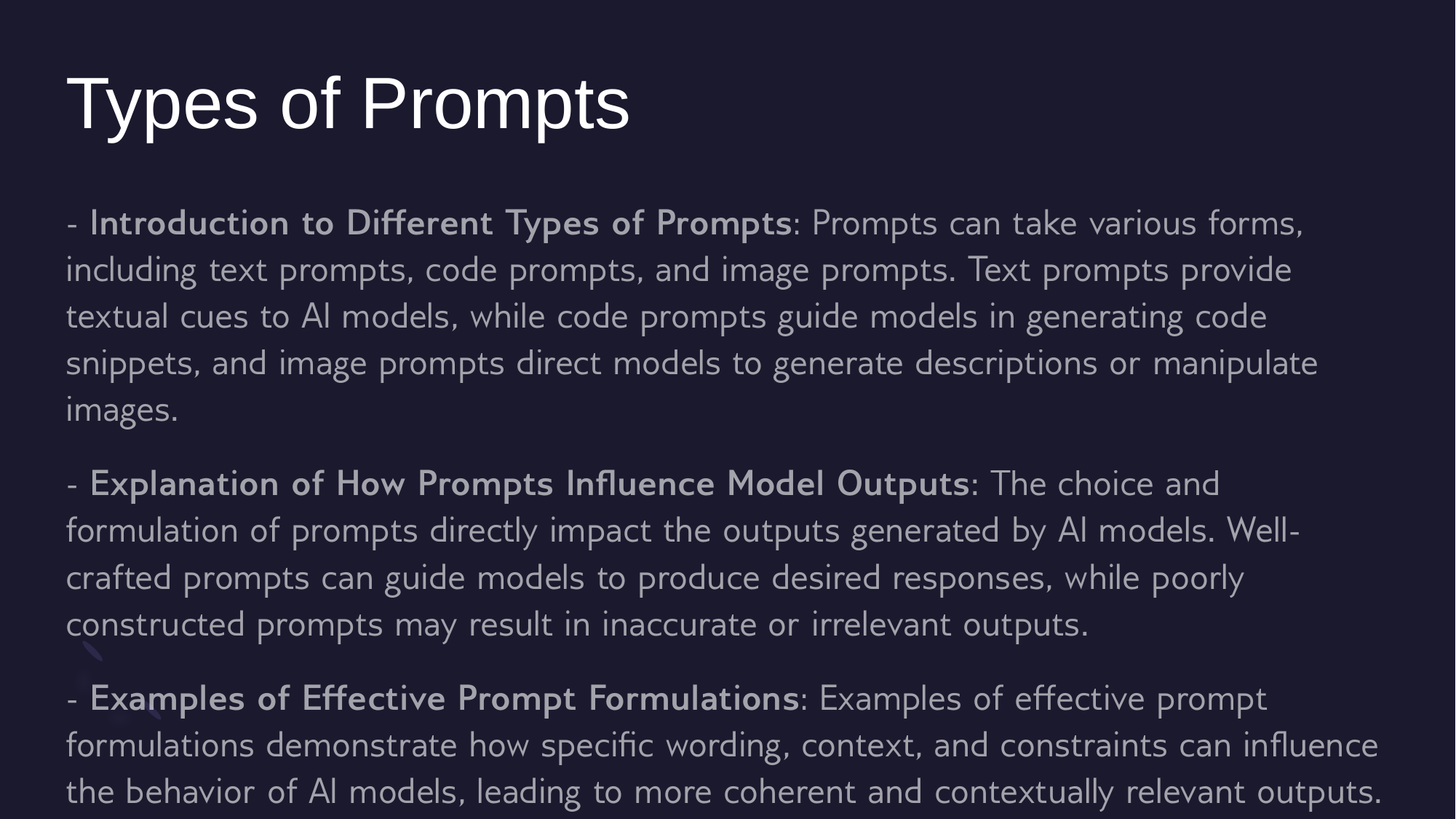

# Types of Prompts
- Introduction to Different Types of Prompts: Prompts can take various forms, including text prompts, code prompts, and image prompts. Text prompts provide textual cues to AI models, while code prompts guide models in generating code snippets, and image prompts direct models to generate descriptions or manipulate images.
- Explanation of How Prompts Influence Model Outputs: The choice and formulation of prompts directly impact the outputs generated by AI models. Well-crafted prompts can guide models to produce desired responses, while poorly constructed prompts may result in inaccurate or irrelevant outputs.
- Examples of Effective Prompt Formulations: Examples of effective prompt formulations demonstrate how specific wording, context, and constraints can influence the behavior of AI models, leading to more coherent and contextually relevant outputs.